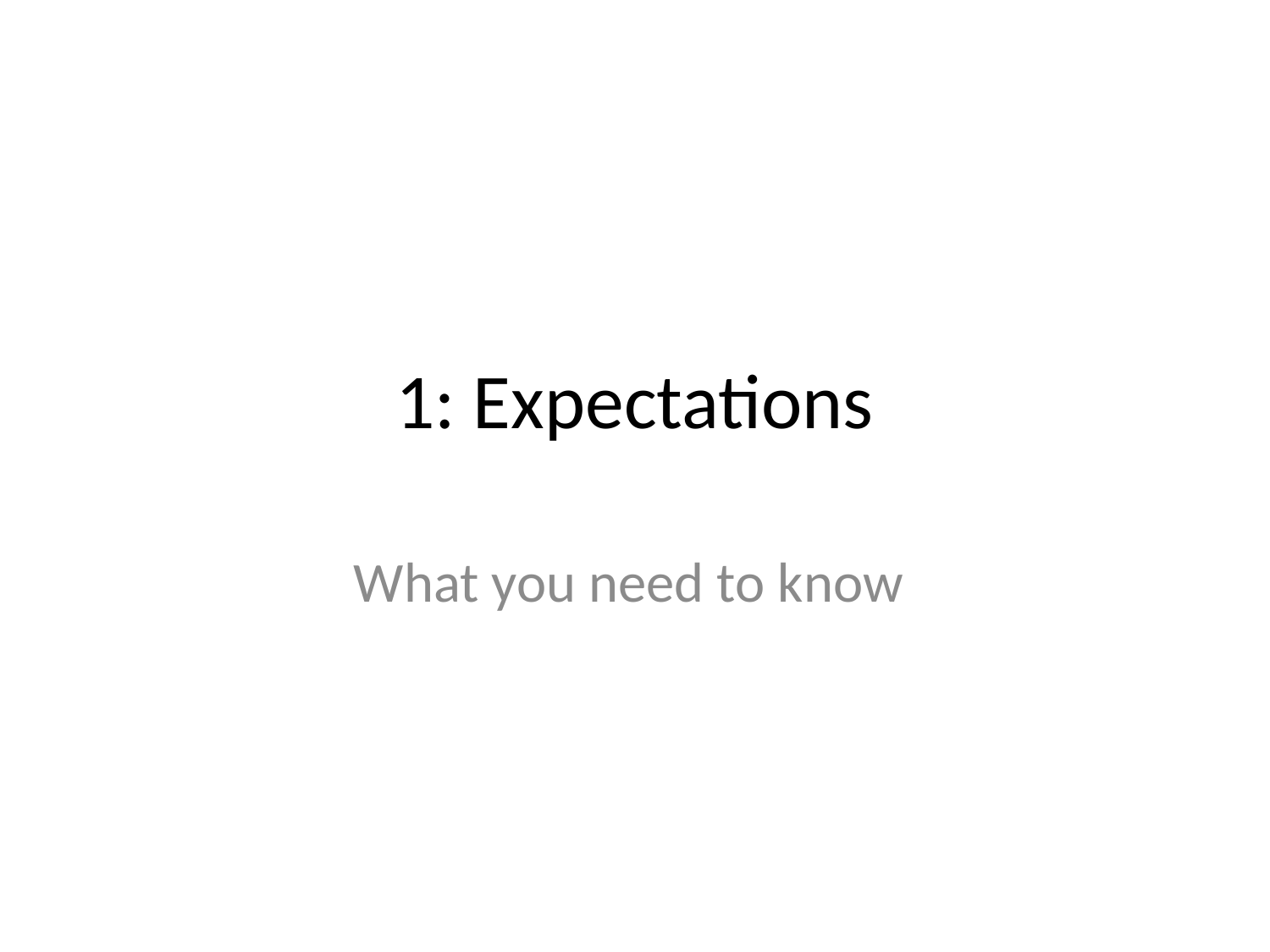

# 1: Expectations
What you need to know